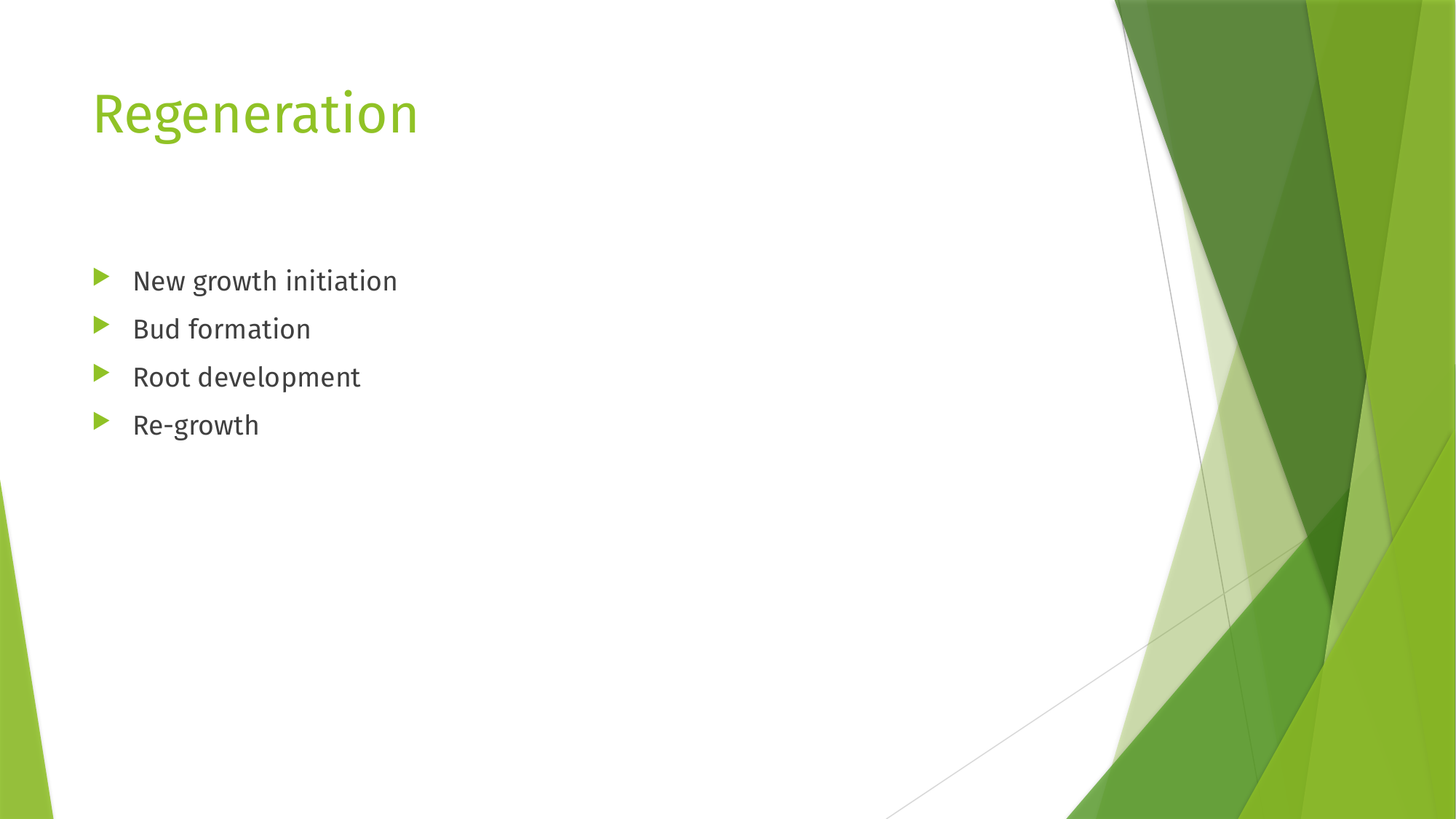

# Regeneration
New growth initiation
Bud formation
Root development
Re-growth